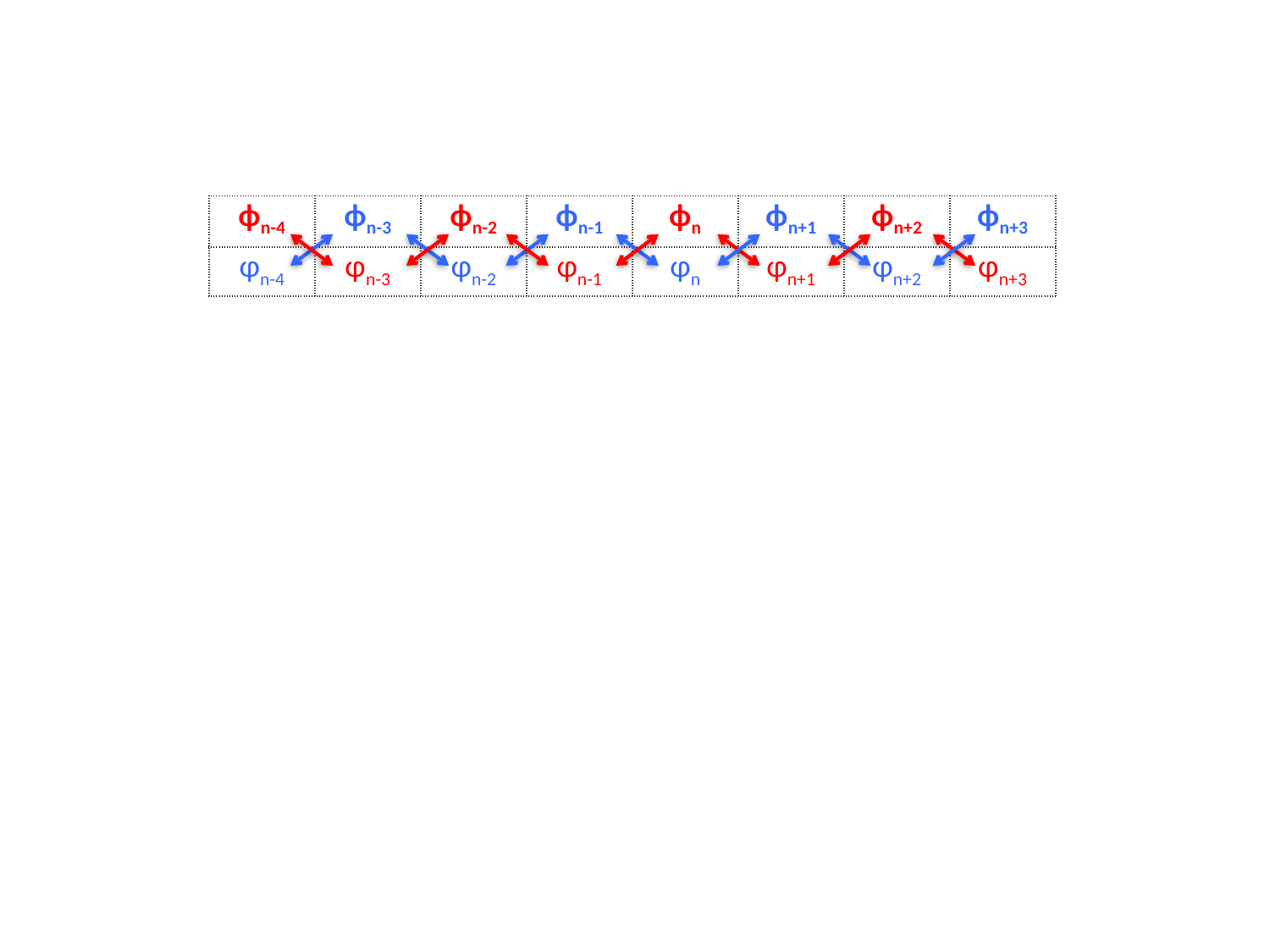

| ϕn-4 | ϕn-3 | ϕn-2 | ϕn-1 | ϕn | ϕn+1 | ϕn+2 | ϕn+3 |
| --- | --- | --- | --- | --- | --- | --- | --- |
| φn-4 | φn-3 | φn-2 | φn-1 | φn | φn+1 | φn+2 | φn+3 |